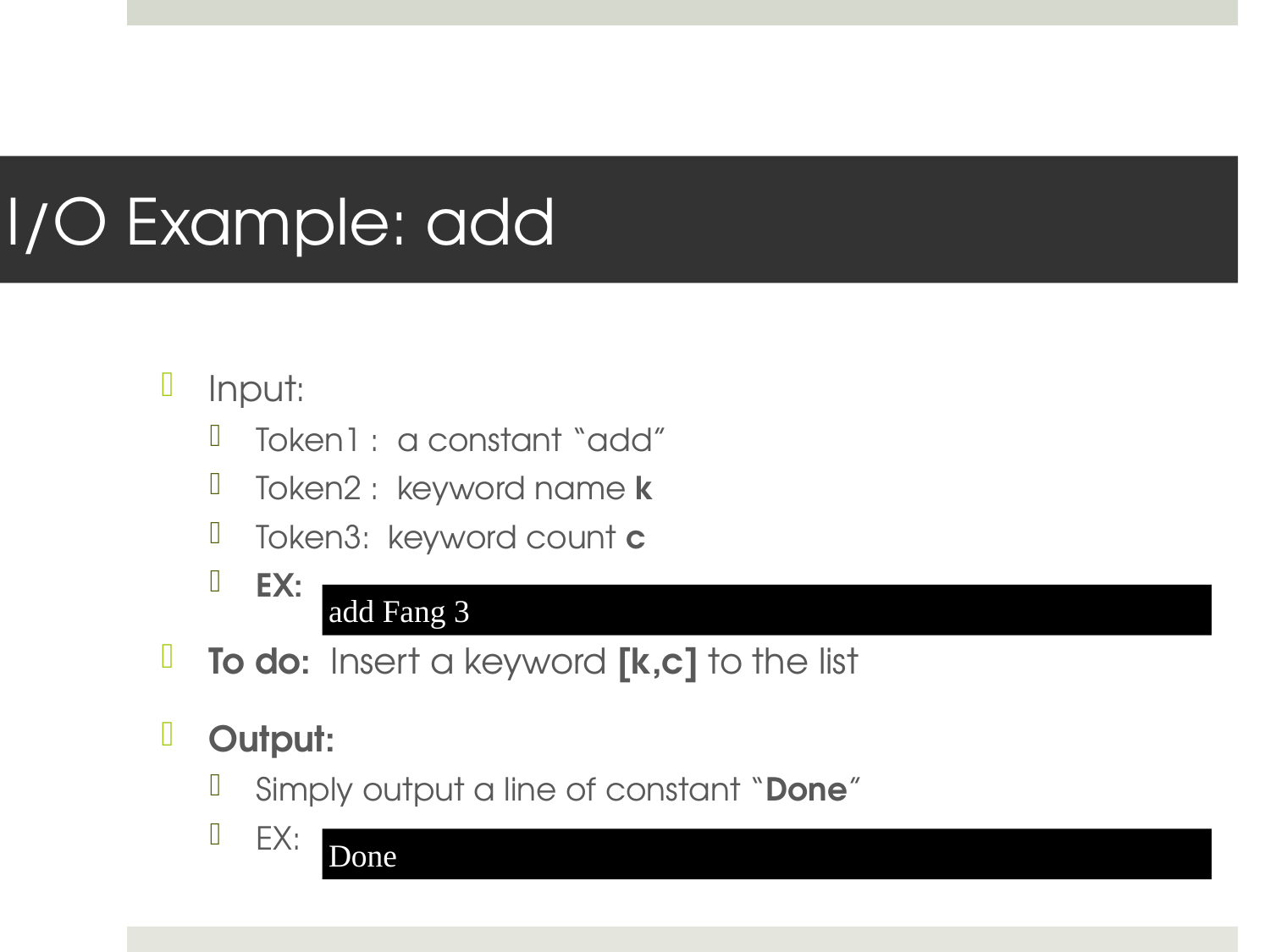

# I/O Example: add
Input:
Token1 :  a constant “add”
Token2 :  keyword name k
Token3:  keyword count c
EX:
To do:  Insert a keyword [k,c] to the list
Output:
Simply output a line of constant “Done”
EX:
add Fang 3
Done